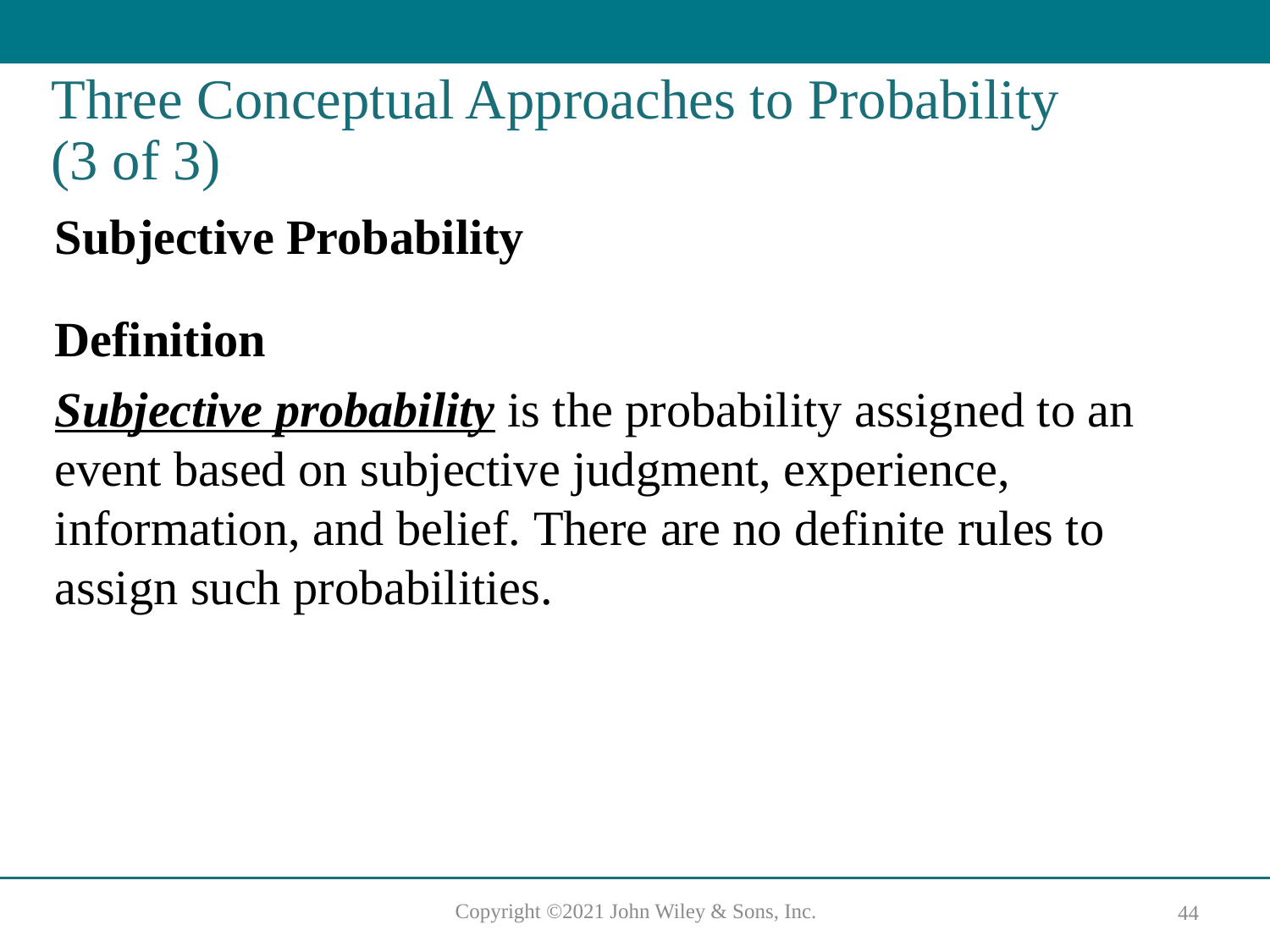

# Three Conceptual Approaches to Probability (3 of 3)
Subjective Probability
Definition
Subjective probability is the probability assigned to an event based on subjective judgment, experience, information, and belief. There are no definite rules to assign such probabilities.